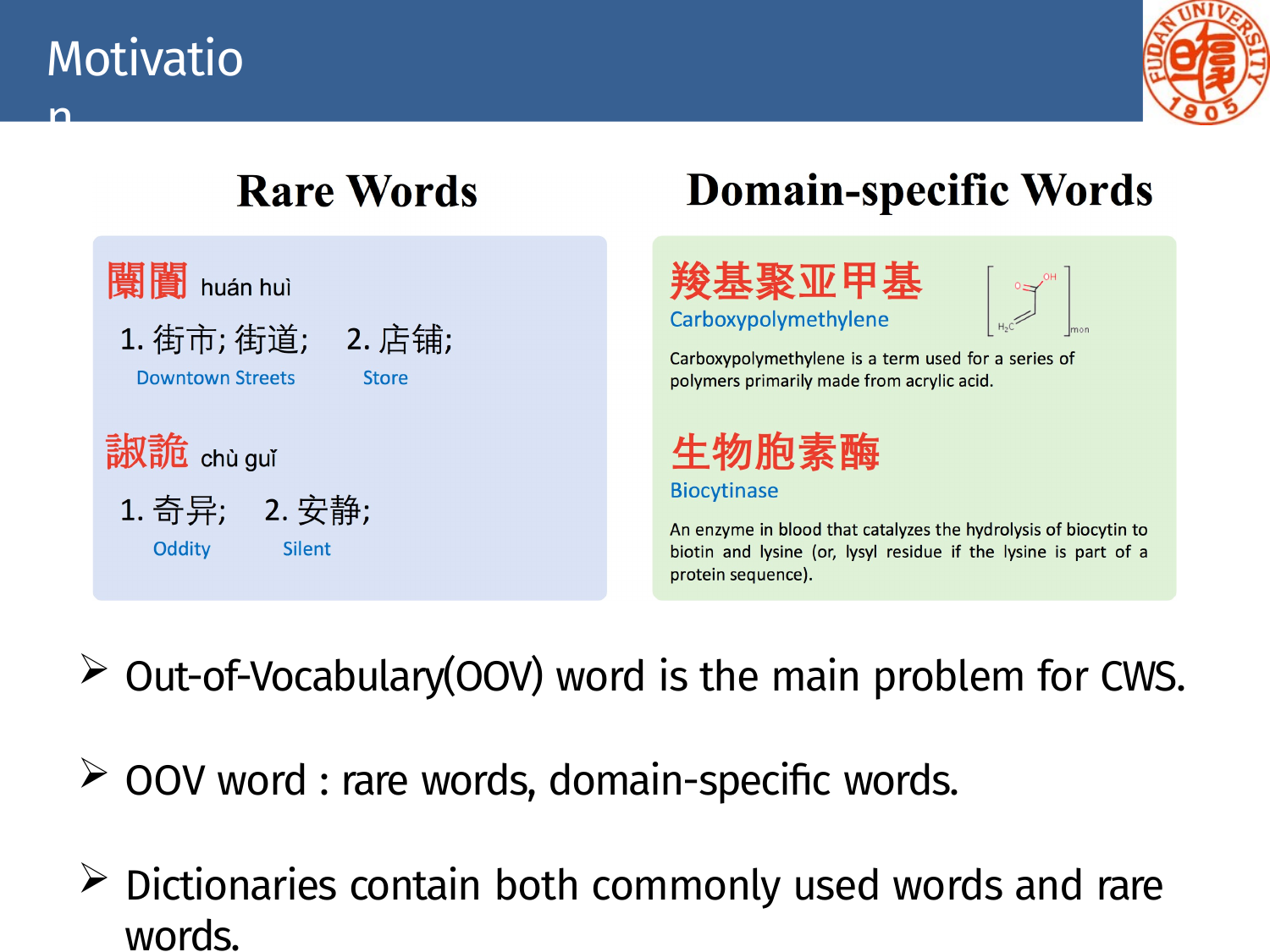

# Motivation

Out-of-Vocabulary(OOV) word is the main problem for CWS.

OOV word : rare words, domain-specific words.

Dictionaries contain both commonly used words and rare words.